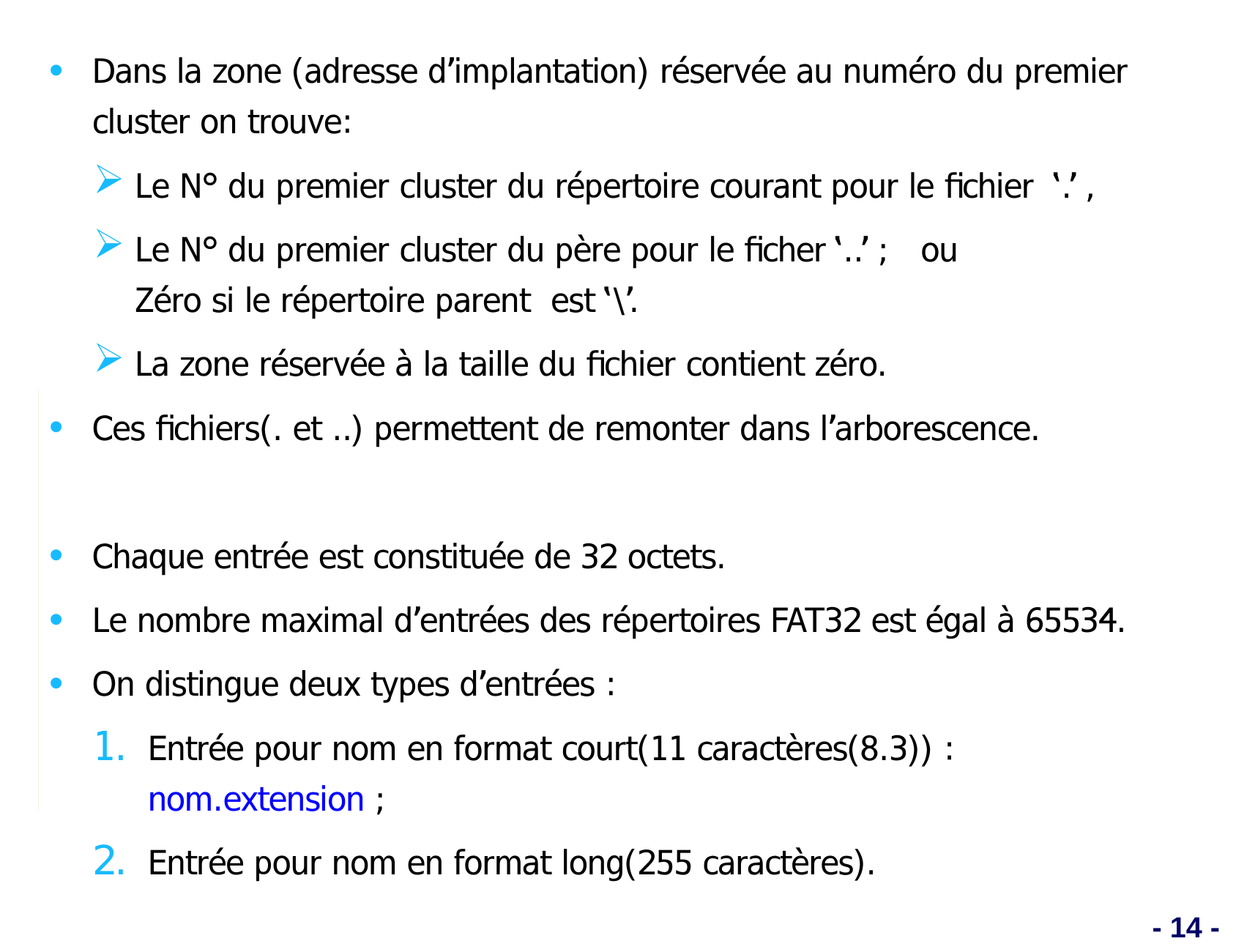

Dans la zone (adresse d’implantation) réservée au numéro du premier cluster on trouve:
Le N° du premier cluster du répertoire courant pour le fichier  ‘.’ ,
Le N° du premier cluster du père pour le ficher ‘..’ ;   ou
Zéro si le répertoire parent  est ‘\’.
La zone réservée à la taille du fichier contient zéro.
Ces fichiers(. et ..) permettent de remonter dans l’arborescence.

Chaque entrée est constituée de 32 octets.
Le nombre maximal d’entrées des répertoires FAT32 est égal à 65534.
On distingue deux types d’entrées :
Entrée pour nom en format court(11 caractères(8.3)) : nom.extension ;
Entrée pour nom en format long(255 caractères).
- 14 -